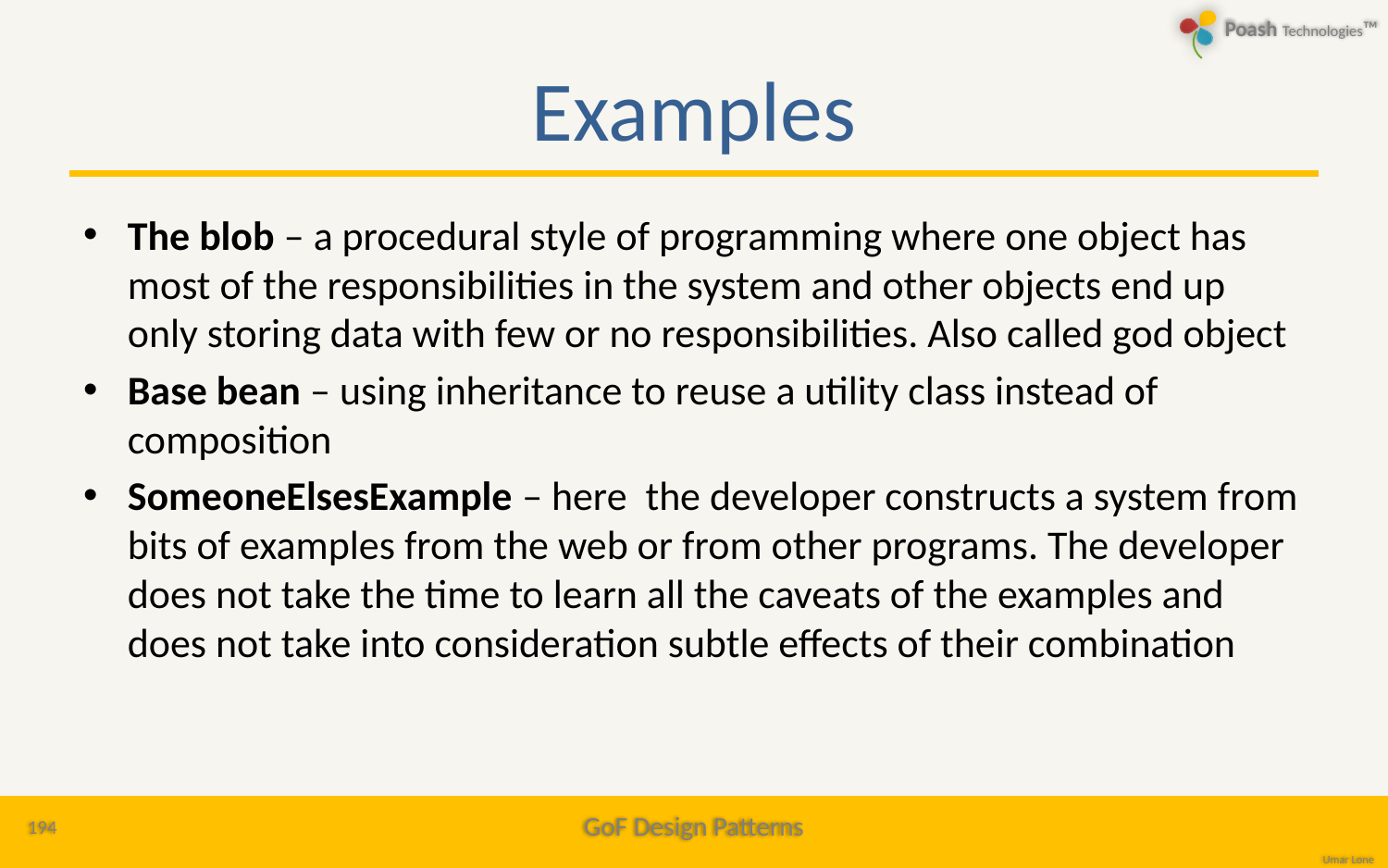

# Examples
The blob – a procedural style of programming where one object has most of the responsibilities in the system and other objects end up only storing data with few or no responsibilities. Also called god object
Base bean – using inheritance to reuse a utility class instead of composition
SomeoneElsesExample – here  the developer constructs a system from bits of examples from the web or from other programs. The developer does not take the time to learn all the caveats of the examples and does not take into consideration subtle effects of their combination
194